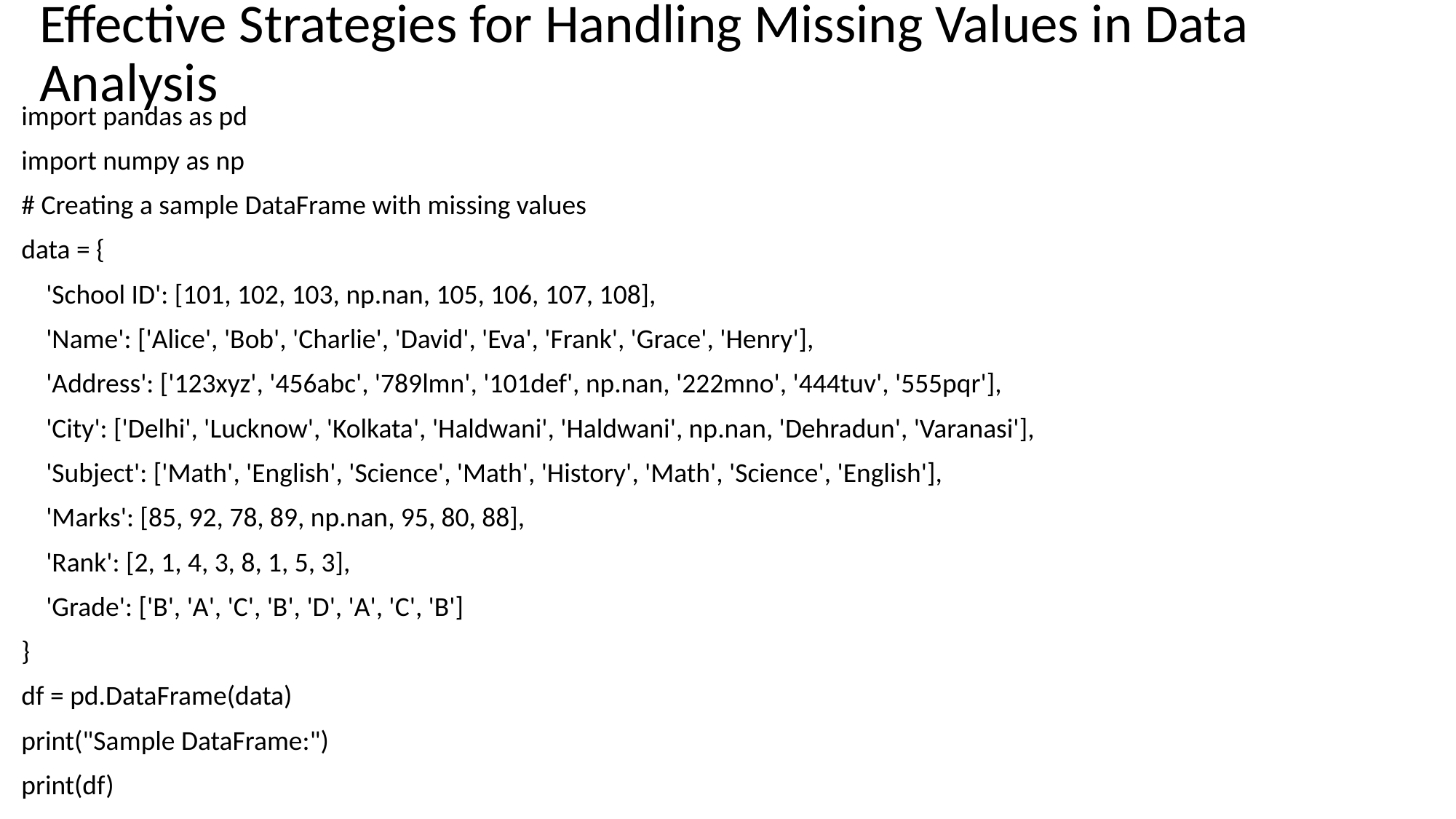

# Effective Strategies for Handling Missing Values in Data Analysis
import pandas as pd
import numpy as np
# Creating a sample DataFrame with missing values
data = {
    'School ID': [101, 102, 103, np.nan, 105, 106, 107, 108],
    'Name': ['Alice', 'Bob', 'Charlie', 'David', 'Eva', 'Frank', 'Grace', 'Henry'],
    'Address': ['123xyz', '456abc', '789lmn', '101def', np.nan, '222mno', '444tuv', '555pqr'],
    'City': ['Delhi', 'Lucknow', 'Kolkata', 'Haldwani', 'Haldwani', np.nan, 'Dehradun', 'Varanasi'],
    'Subject': ['Math', 'English', 'Science', 'Math', 'History', 'Math', 'Science', 'English'],
    'Marks': [85, 92, 78, 89, np.nan, 95, 80, 88],
    'Rank': [2, 1, 4, 3, 8, 1, 5, 3],
    'Grade': ['B', 'A', 'C', 'B', 'D', 'A', 'C', 'B']
}
df = pd.DataFrame(data)
print("Sample DataFrame:")
print(df)